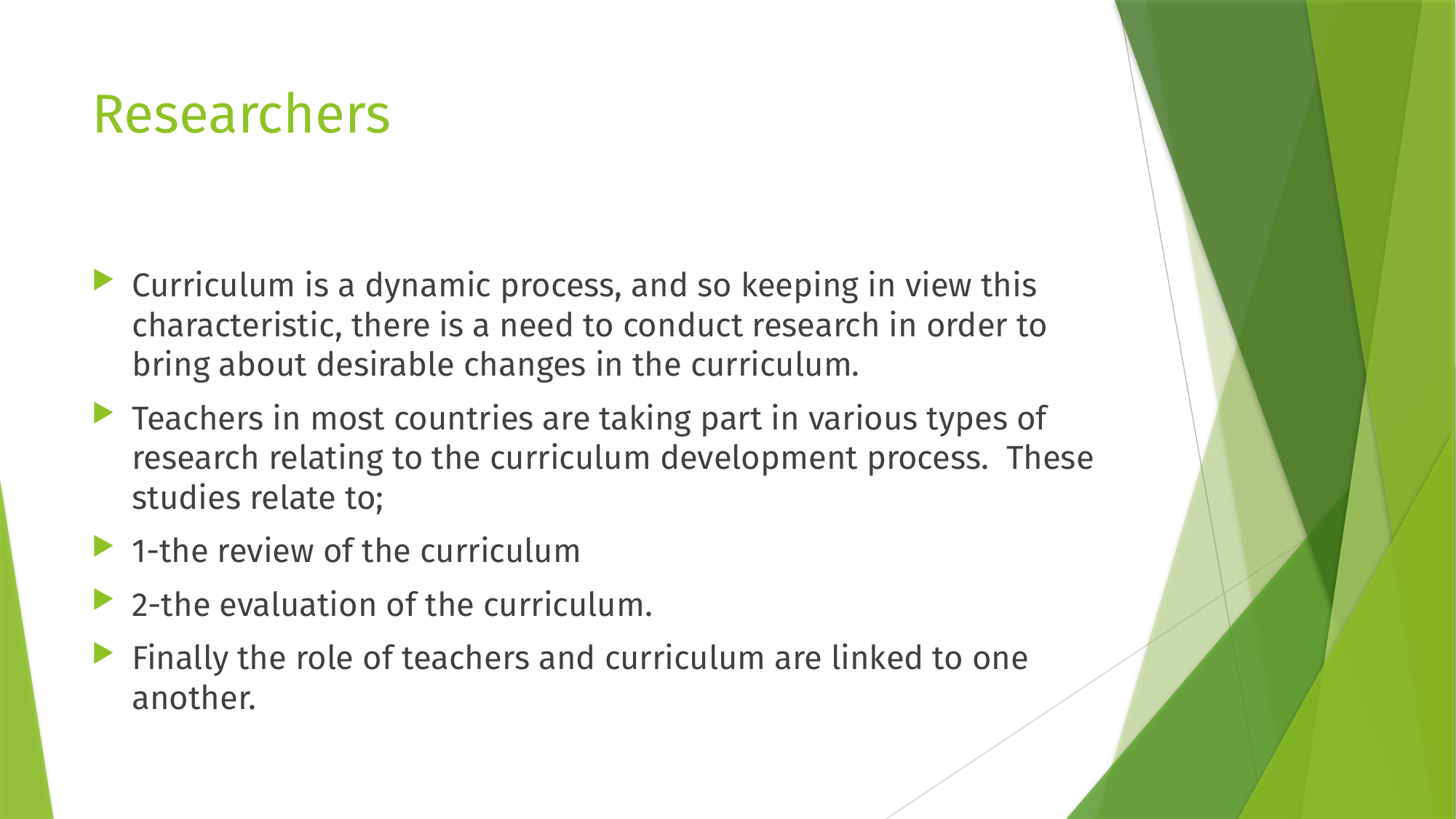

# Researchers
Curriculum is a dynamic process, and so keeping in view this characteristic, there is a need to conduct research in order to bring about desirable changes in the curriculum.
Teachers in most countries are taking part in various types of research relating to the curriculum development process.  These studies relate to;
1-the review of the curriculum
2-the evaluation of the curriculum.
Finally the role of teachers and curriculum are linked to one another.